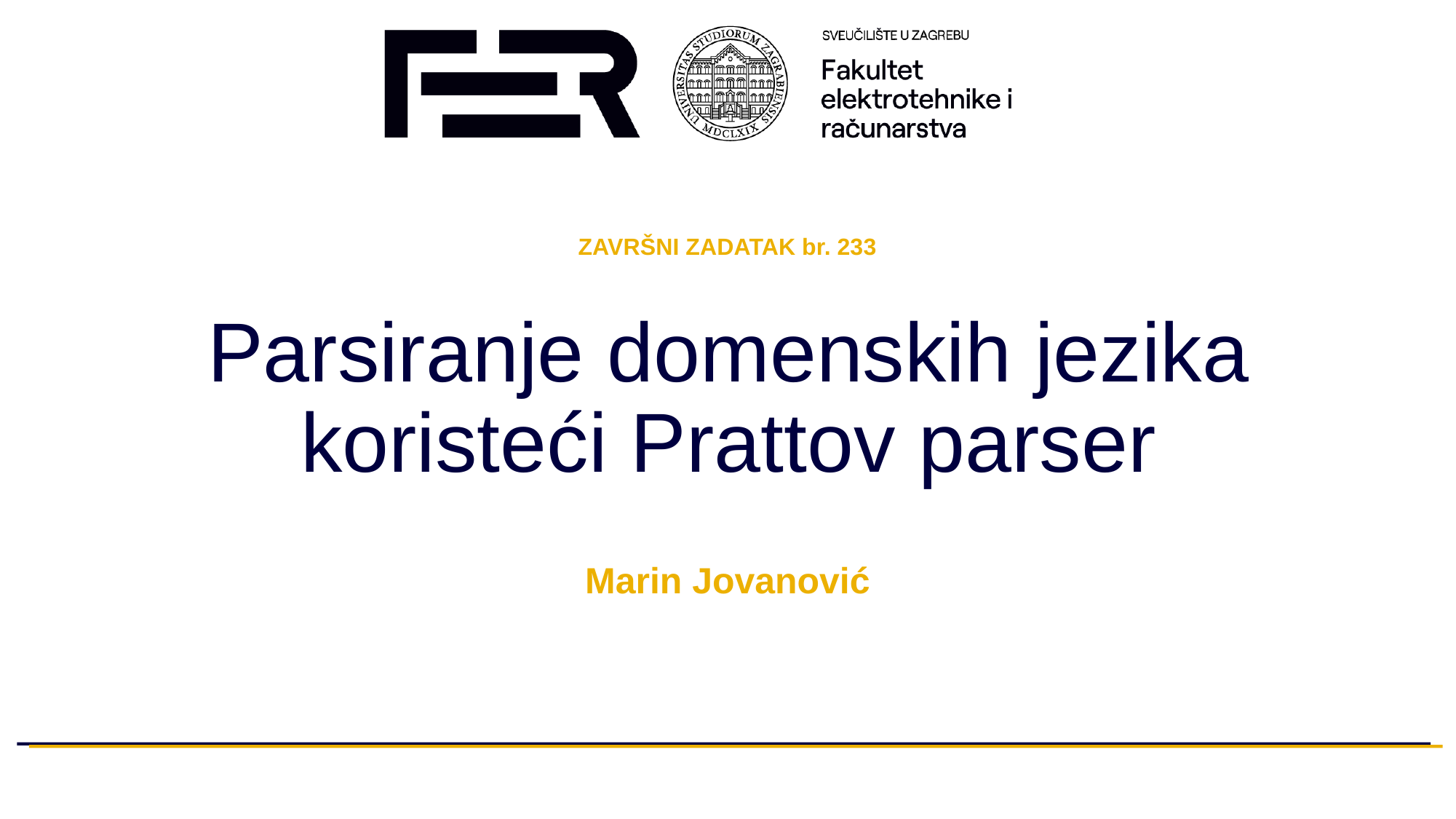

ZAVRŠNI ZADATAK br. 233
# Parsiranje domenskih jezika koristeći Prattov parser
Marin Jovanović